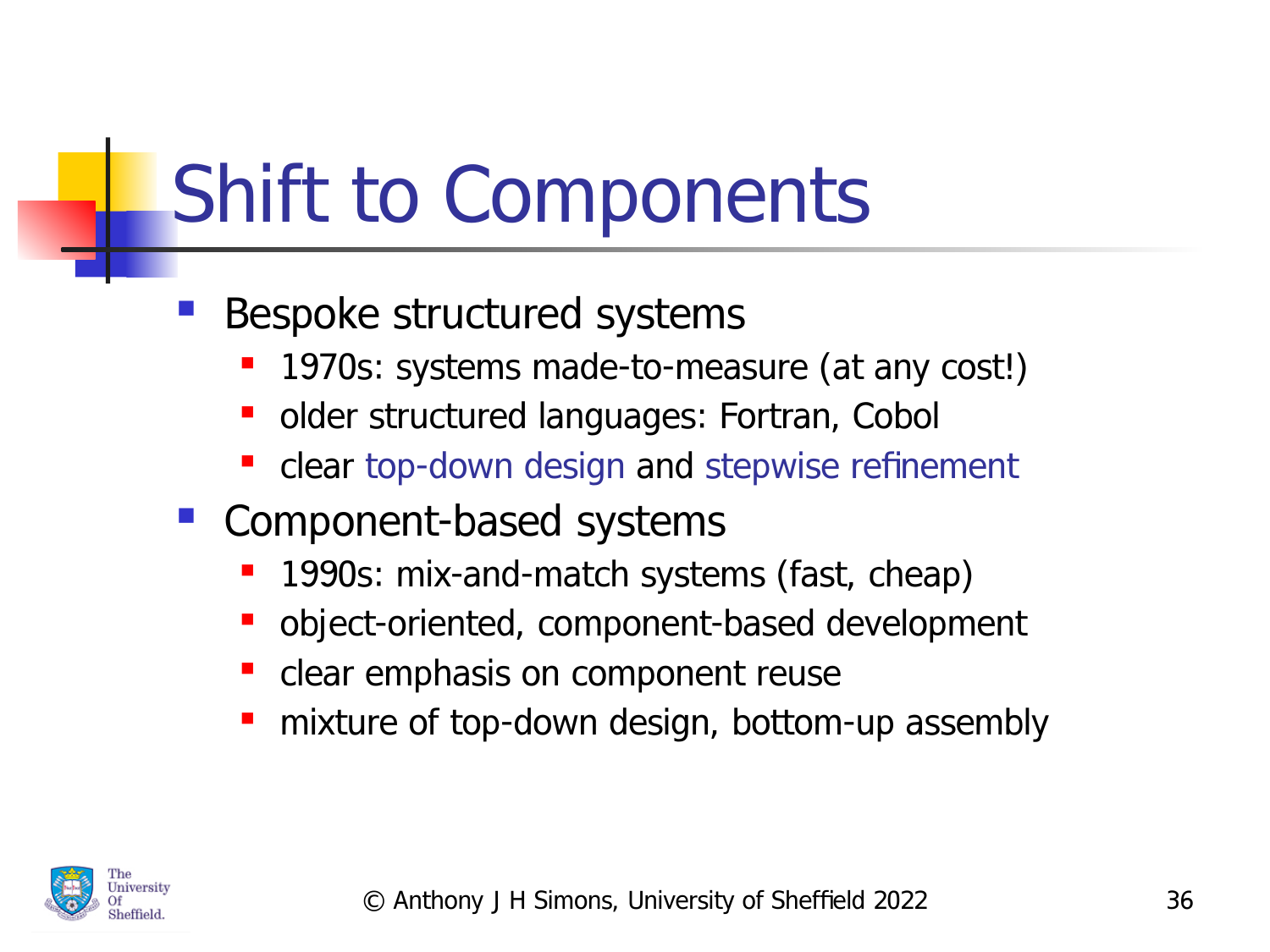

# Shift to Components
Bespoke structured systems
1970s: systems made-to-measure (at any cost!)
older structured languages: Fortran, Cobol
clear top-down design and stepwise refinement
Component-based systems
1990s: mix-and-match systems (fast, cheap)
object-oriented, component-based development
clear emphasis on component reuse
mixture of top-down design, bottom-up assembly
© Anthony J H Simons, University of Sheffield 2022
36